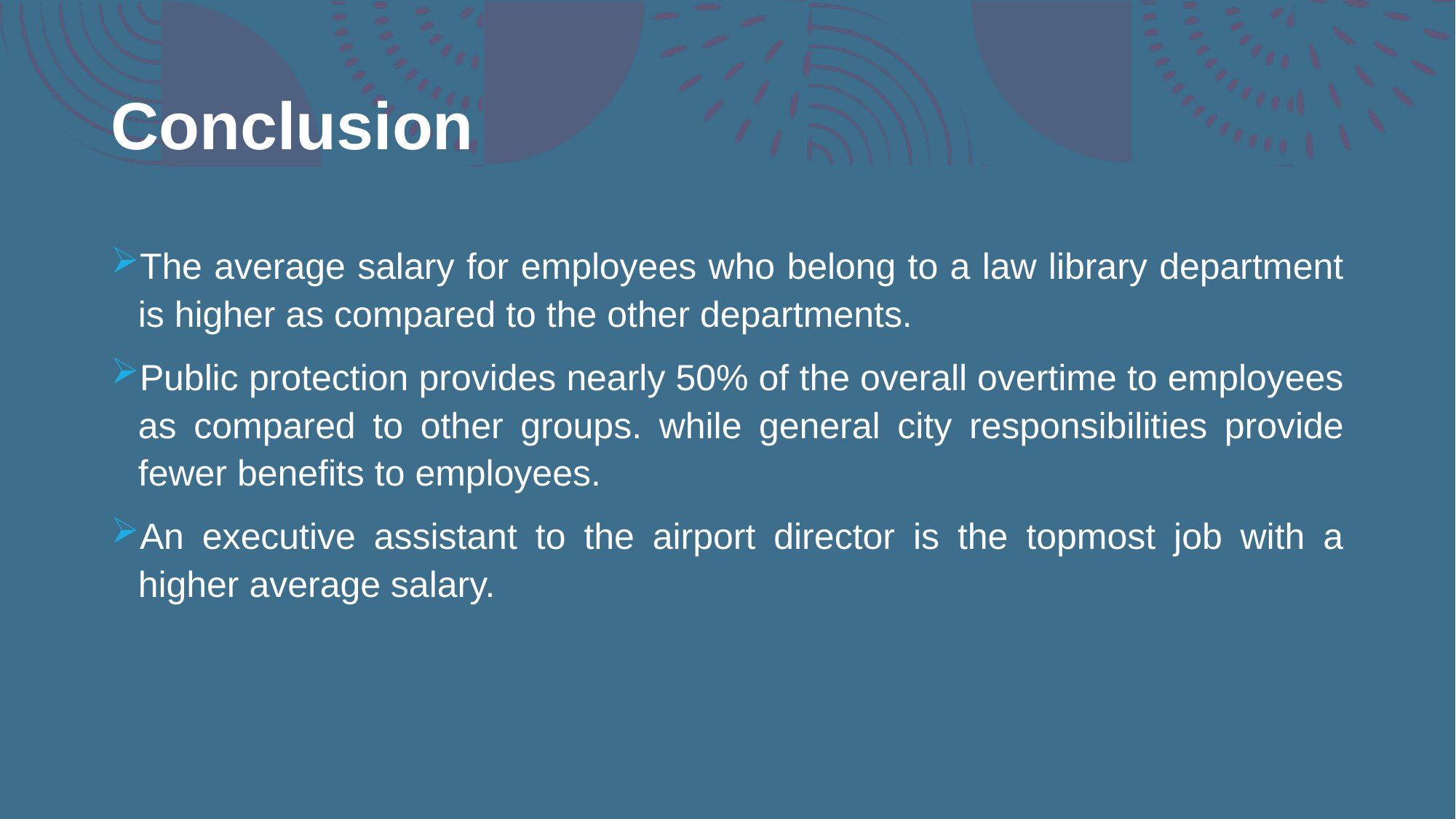

# Conclusion
The average salary for employees who belong to a law library department is higher as compared to the other departments.
Public protection provides nearly 50% of the overall overtime to employees as compared to other groups. while general city responsibilities provide fewer benefits to employees.
An executive assistant to the airport director is the topmost job with a higher average salary.